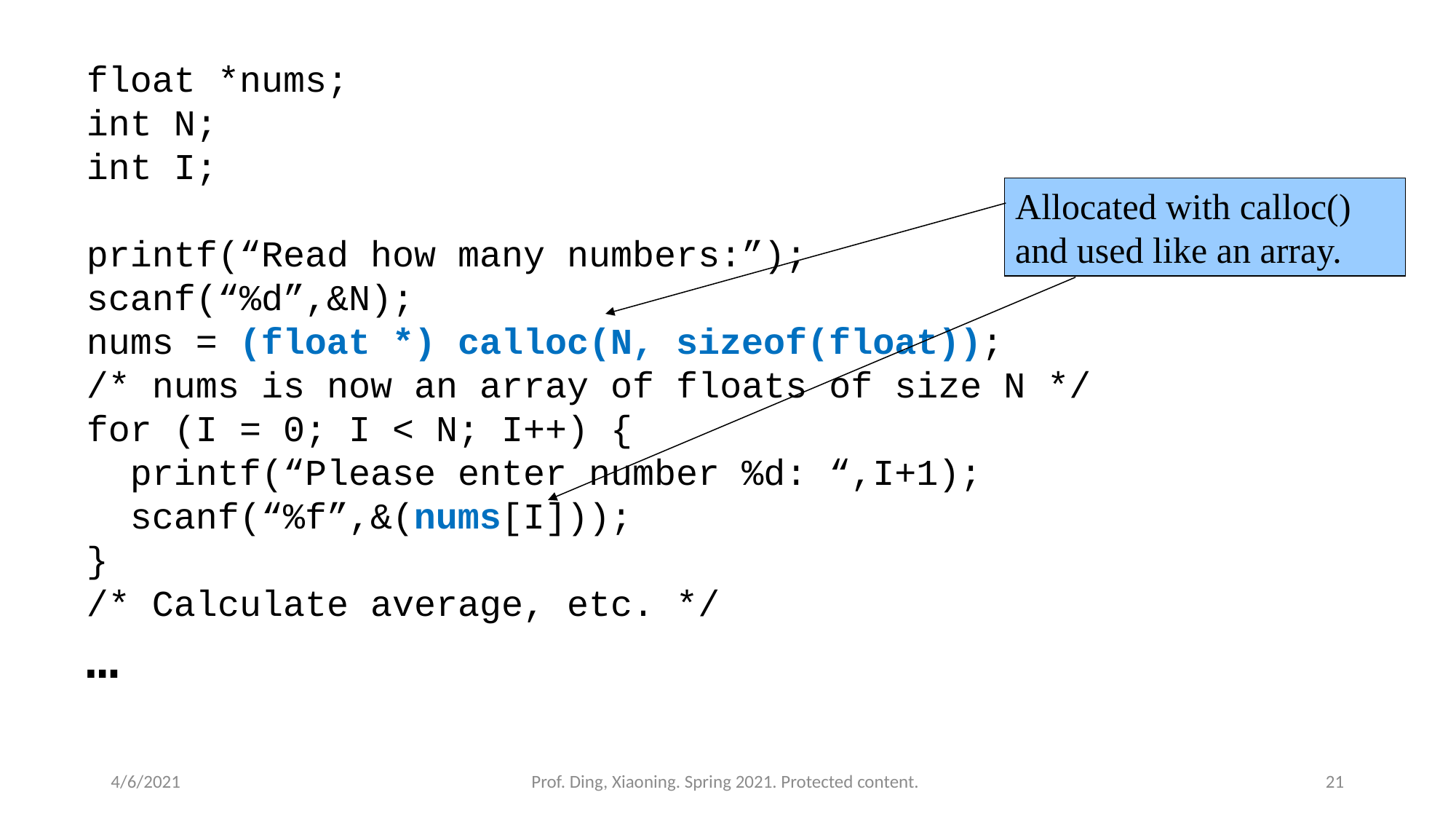

float *nums;
int N;
int I;

printf(“Read how many numbers:”);
scanf(“%d”,&N);
nums = (float *) calloc(N, sizeof(float));
/* nums is now an array of floats of size N */
for (I = 0; I < N; I++) {
  printf(“Please enter number %d: “,I+1);
  scanf(“%f”,&(nums[I]));
}
/* Calculate average, etc. */
…
Allocated with calloc() and used like an array.

4/6/2021
Prof. Ding, Xiaoning. Spring 2021. Protected content.
21